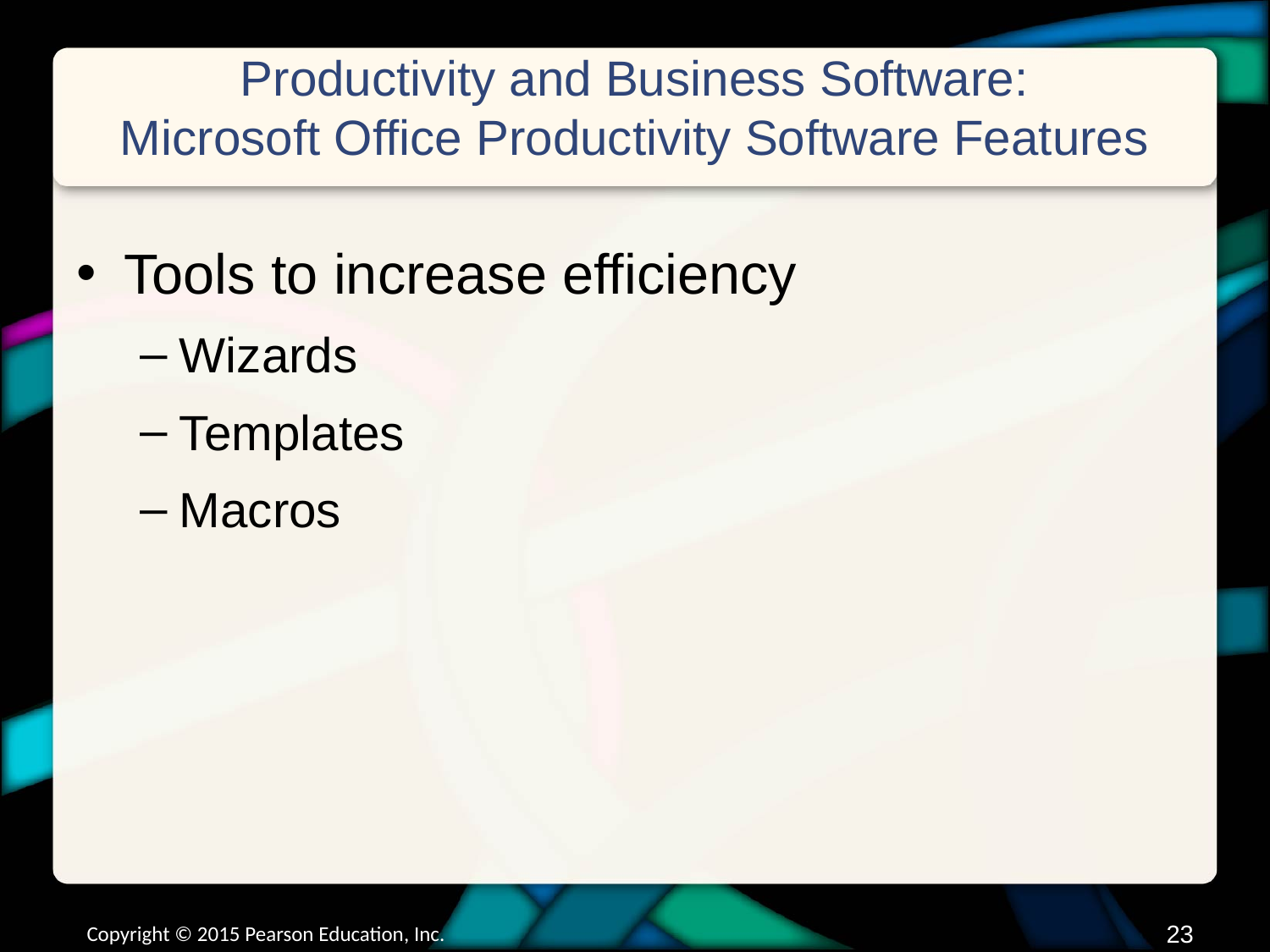

# Productivity and Business Software: Microsoft Office Productivity Software Features
Tools to increase efficiency
Wizards
Templates
Macros
Copyright © 2015 Pearson Education, Inc.
23